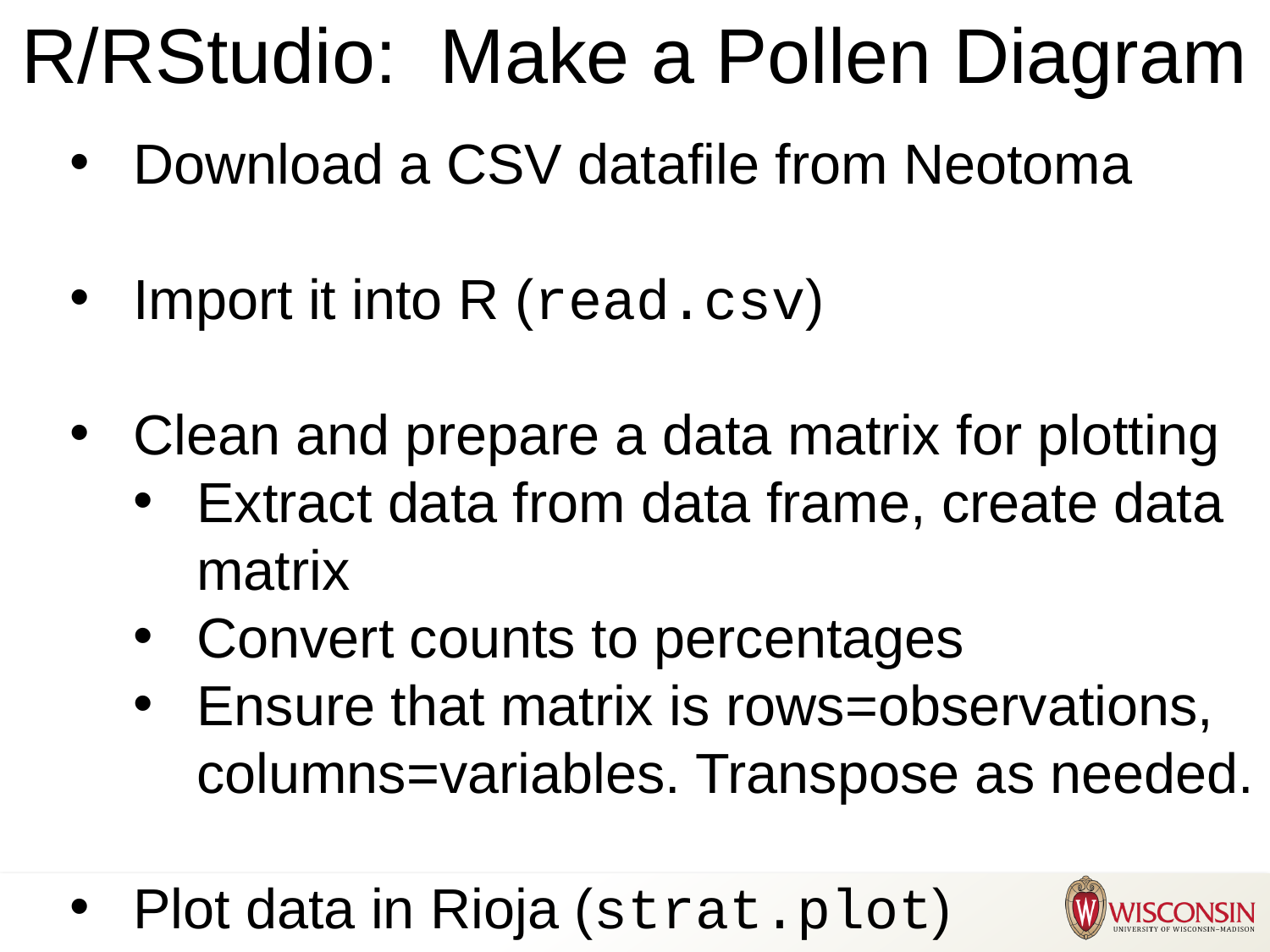

# R/RStudio:  Make a Pollen Diagram
Download a CSV datafile from Neotoma

Import it into R (read.csv)

Clean and prepare a data matrix for plotting
Extract data from data frame, create data matrix
Convert counts to percentages
Ensure that matrix is rows=observations, columns=variables. Transpose as needed.

Plot data in Rioja (strat.plot)